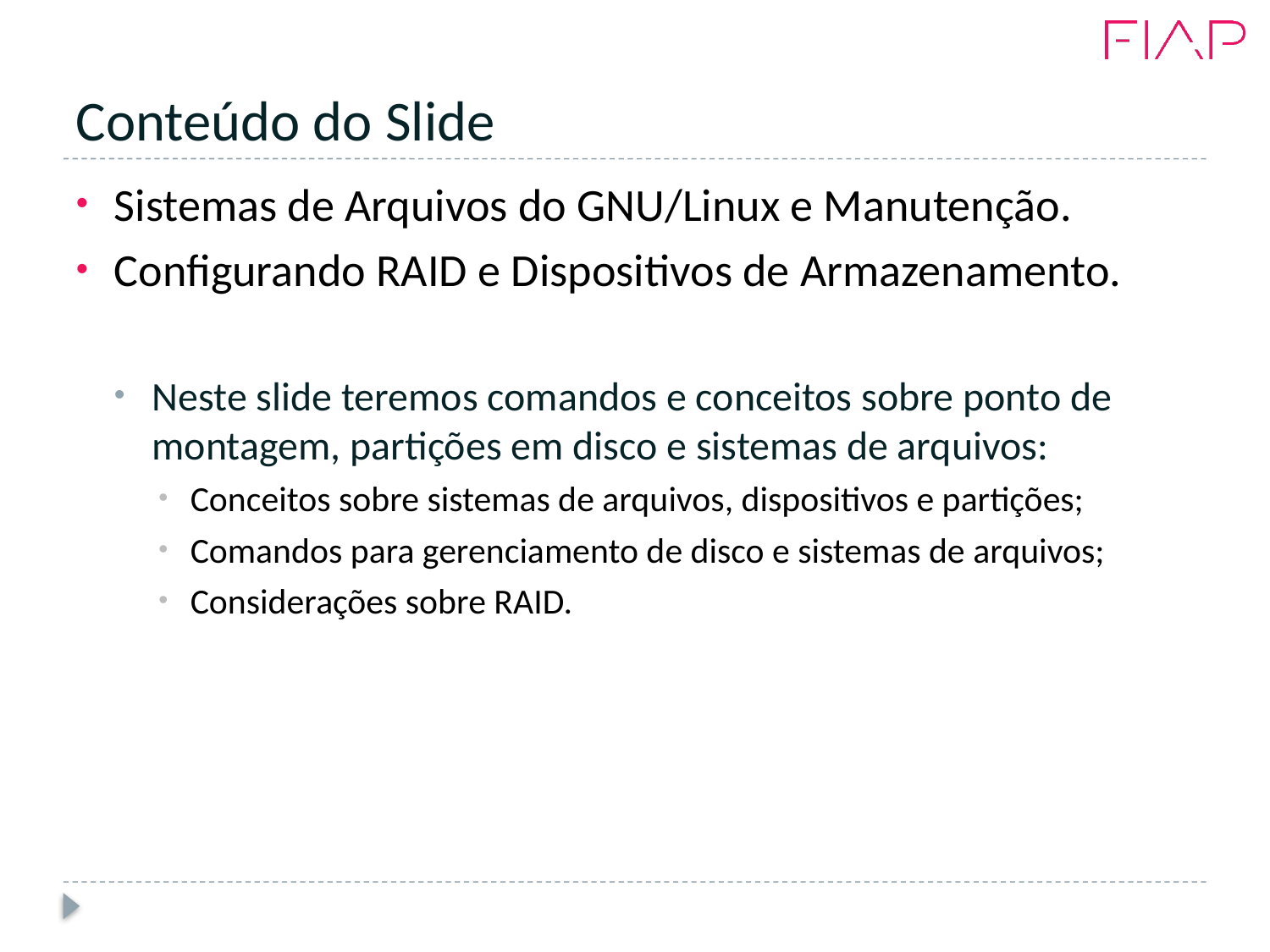

# Conteúdo do Slide
Sistemas de Arquivos do GNU/Linux e Manutenção.
Configurando RAID e Dispositivos de Armazenamento.

Neste slide teremos comandos e conceitos sobre ponto de montagem, partições em disco e sistemas de arquivos:
Conceitos sobre sistemas de arquivos, dispositivos e partições;
Comandos para gerenciamento de disco e sistemas de arquivos;
Considerações sobre RAID.